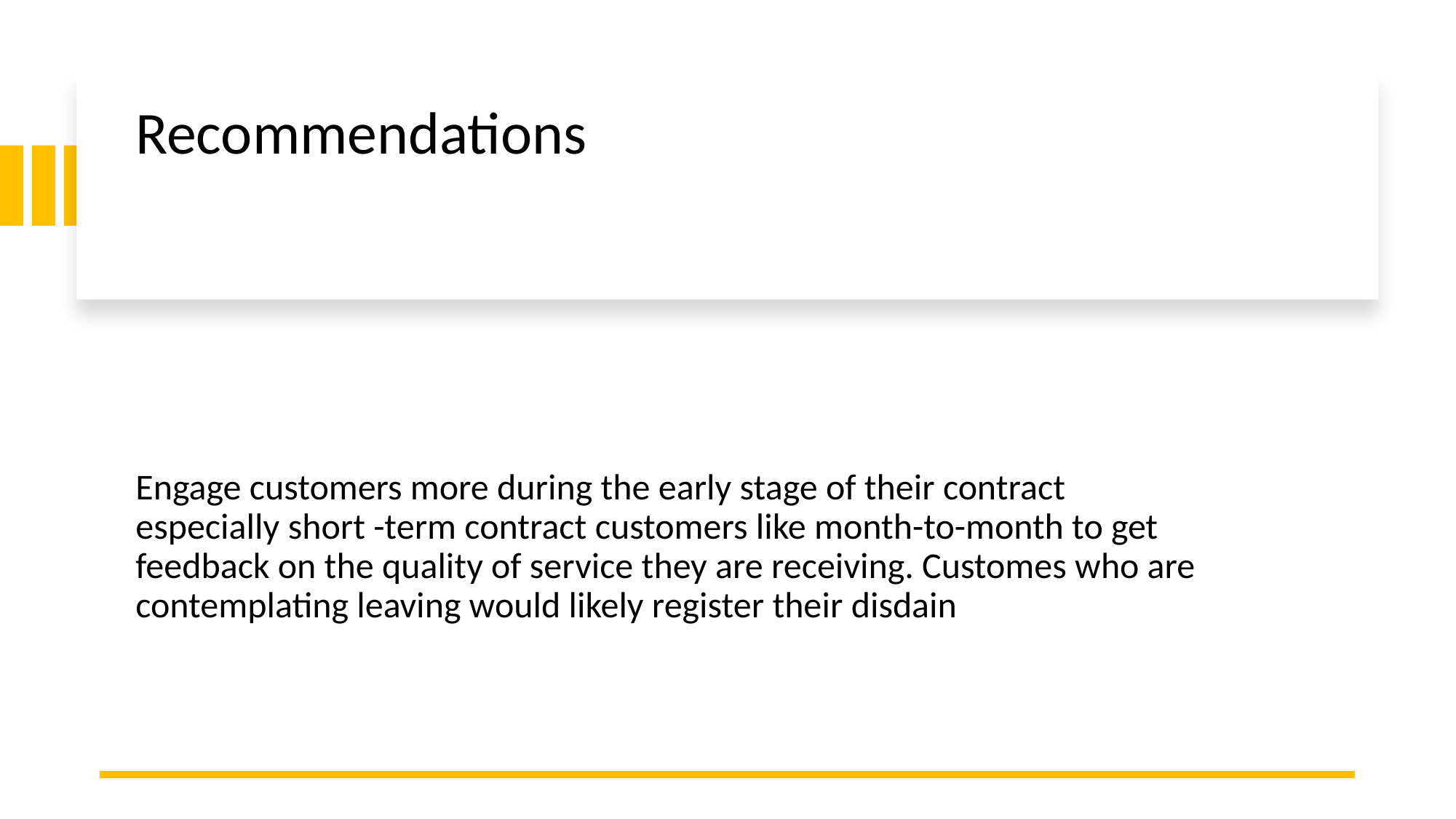

# Recommendations

Engage customers more during the early stage of their contract especially short -term contract customers like month-to-month to get feedback on the quality of service they are receiving. Customes who are contemplating leaving would likely register their disdain